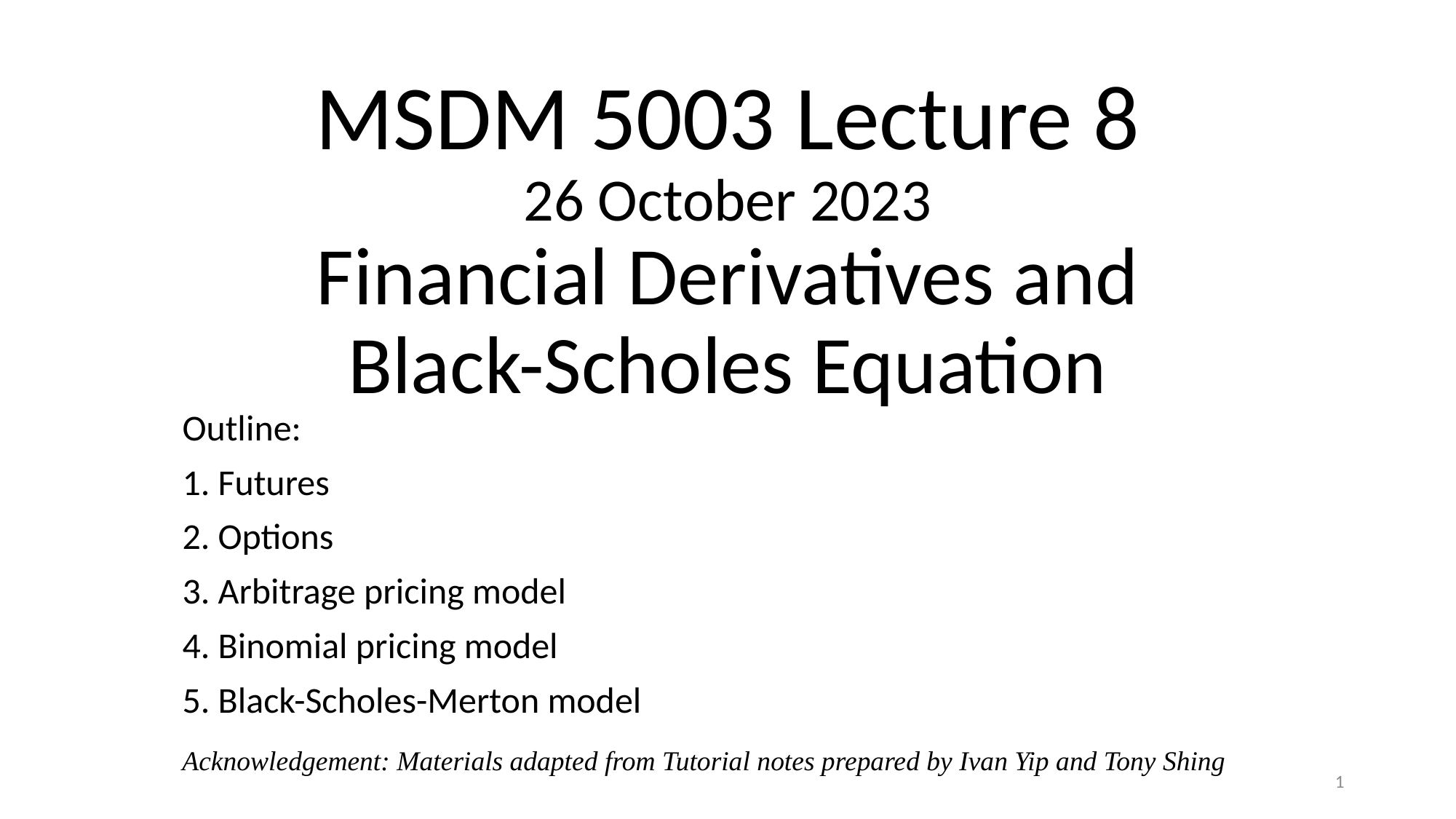

# MSDM 5003 Lecture 8 26 October 2023 Financial Derivatives and Black-Scholes Equation
Outline:
1. Futures
2. Options
3. Arbitrage pricing model
4. Binomial pricing model
5. Black-Scholes-Merton model
Acknowledgement: Materials adapted from Tutorial notes prepared by Ivan Yip and Tony Shing
1